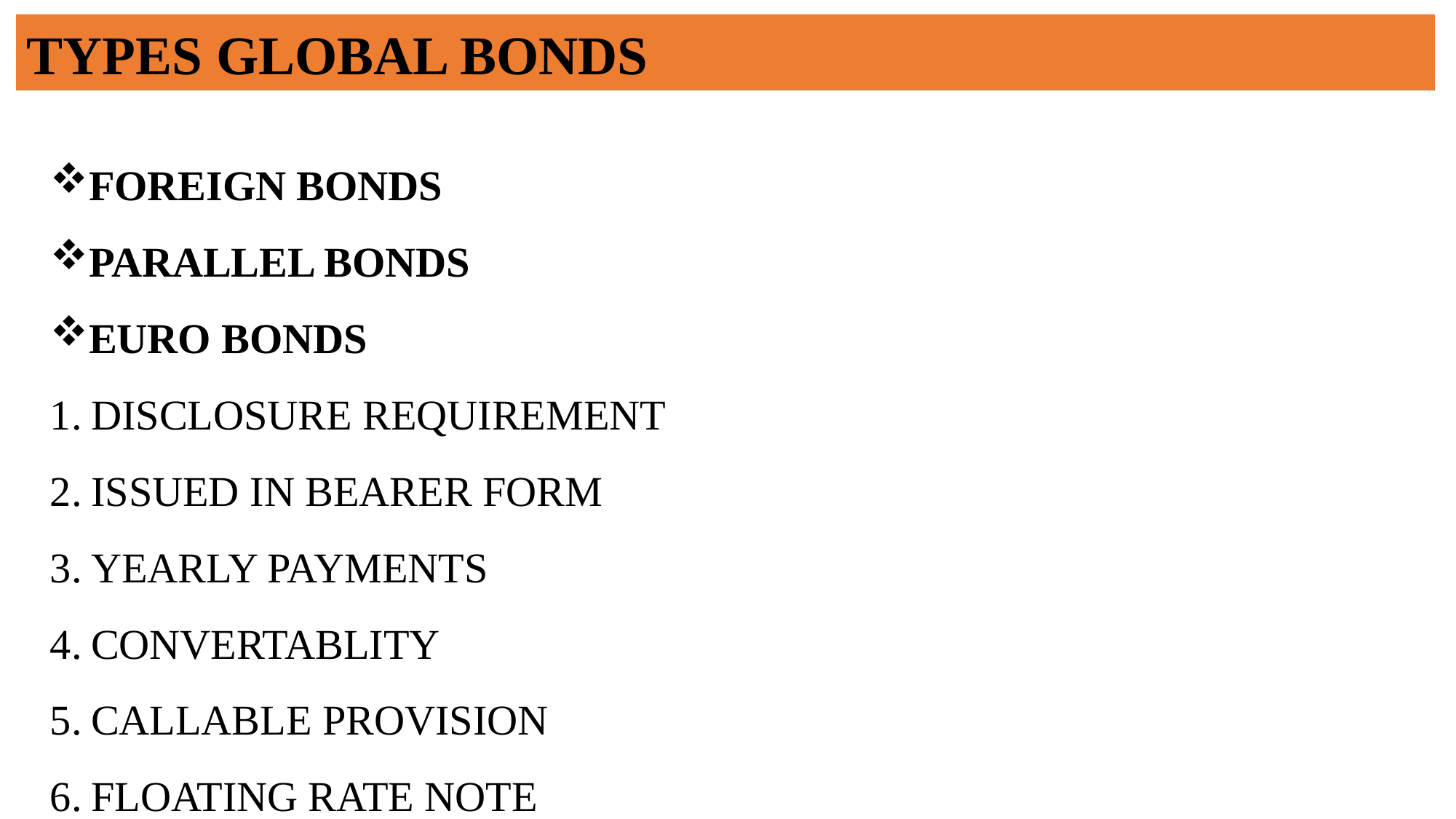

TYPES GLOBAL BONDS
FOREIGN BONDS
PARALLEL BONDS
EURO BONDS
DISCLOSURE REQUIREMENT
ISSUED IN BEARER FORM
YEARLY PAYMENTS
CONVERTABLITY
CALLABLE PROVISION
FLOATING RATE NOTE